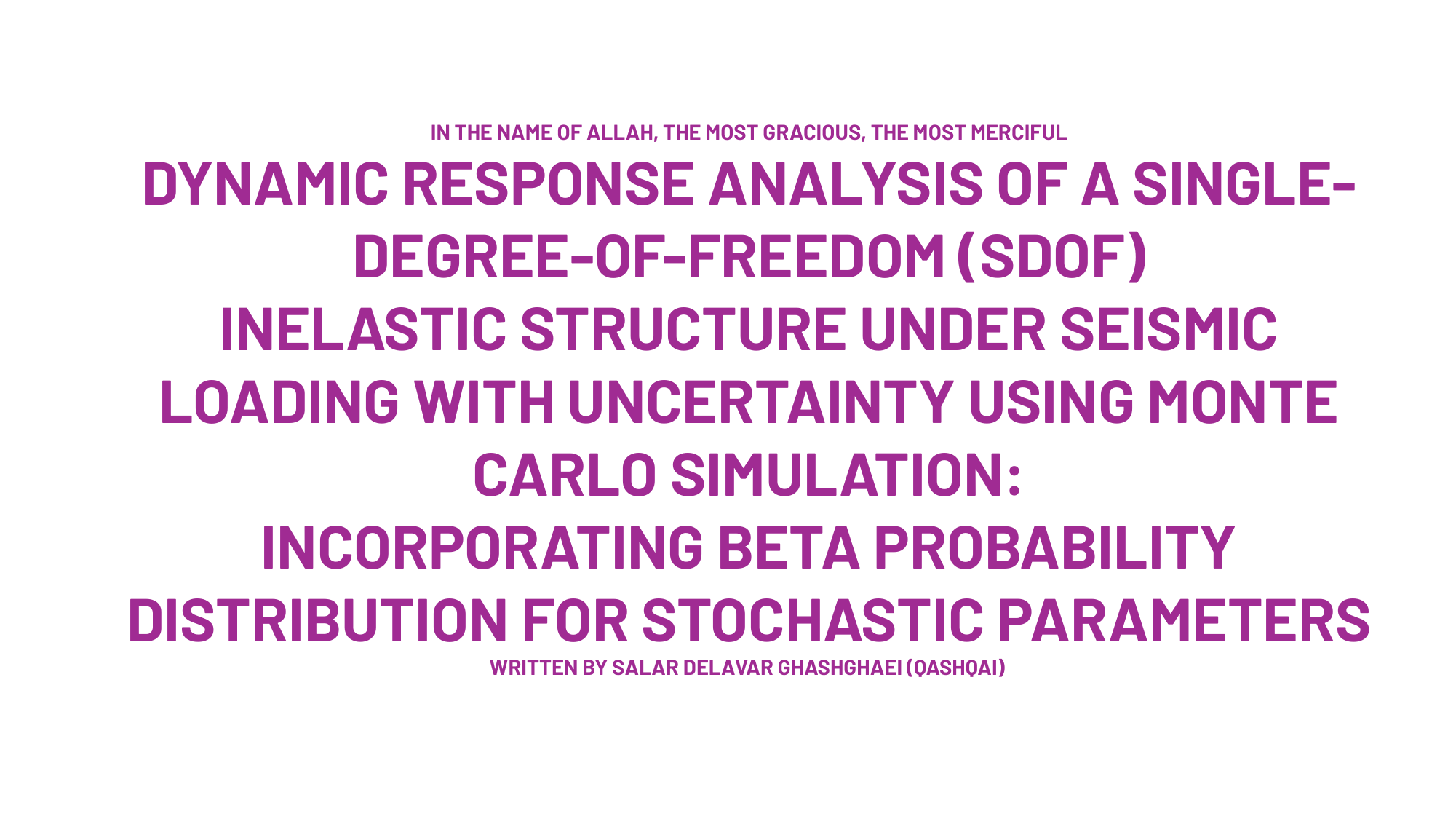

IN THE NAME OF ALLAH, THE MOST GRACIOUS, THE MOST MERCIFUL
DYNAMIC RESPONSE ANALYSIS OF A SINGLE-DEGREE-OF-FREEDOM (SDOF)
INELASTIC STRUCTURE UNDER SEISMIC LOADING WITH UNCERTAINTY USING MONTE CARLO SIMULATION:
INCORPORATING BETA PROBABILITY DISTRIBUTION FOR STOCHASTIC PARAMETERS
WRITTEN BY SALAR DELAVAR GHASHGHAEI (QASHQAI)